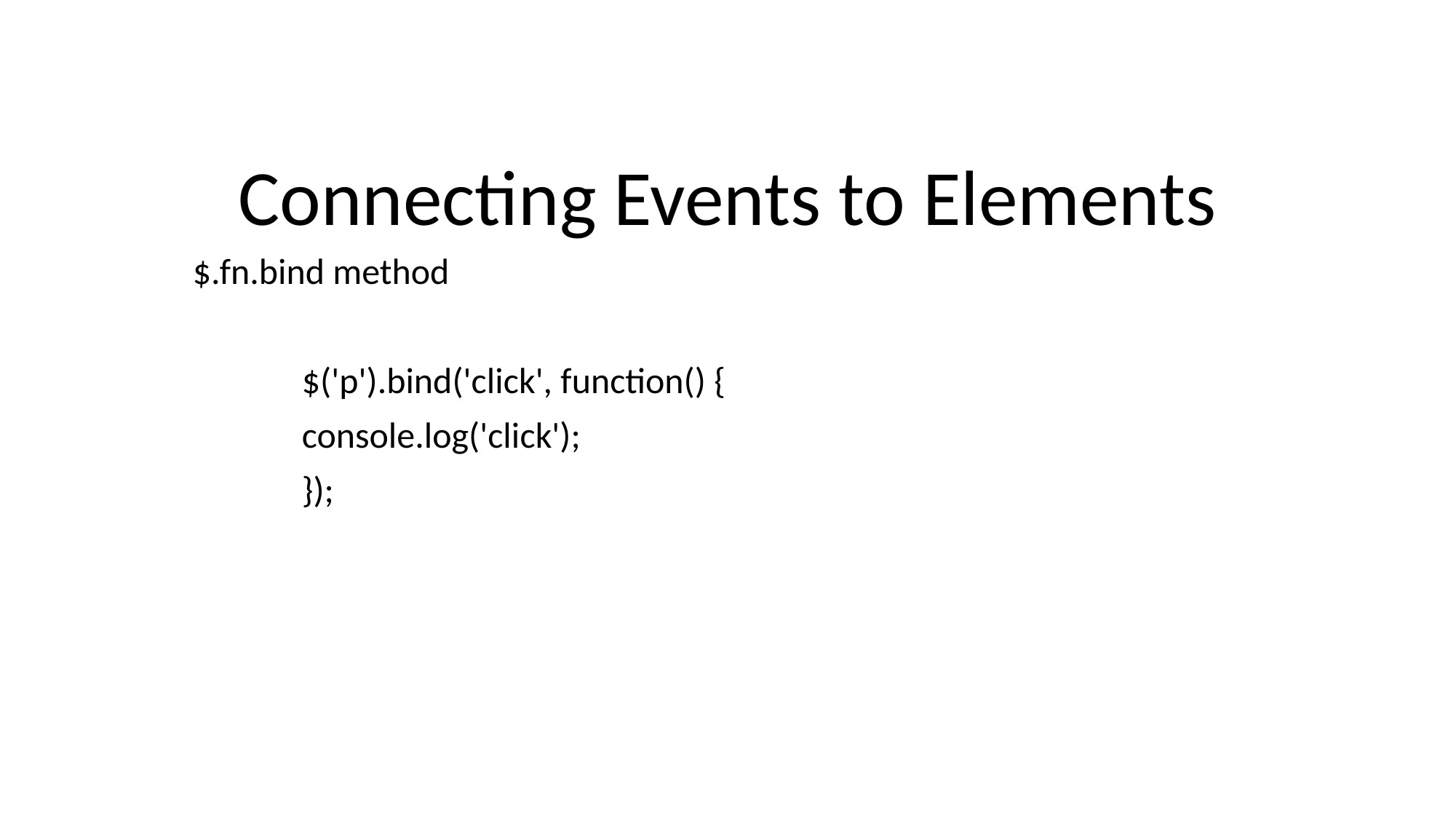

# Connecting Events to Elements
$.fn.bind method

	$('p').bind('click', function() {
	console.log('click');
	});